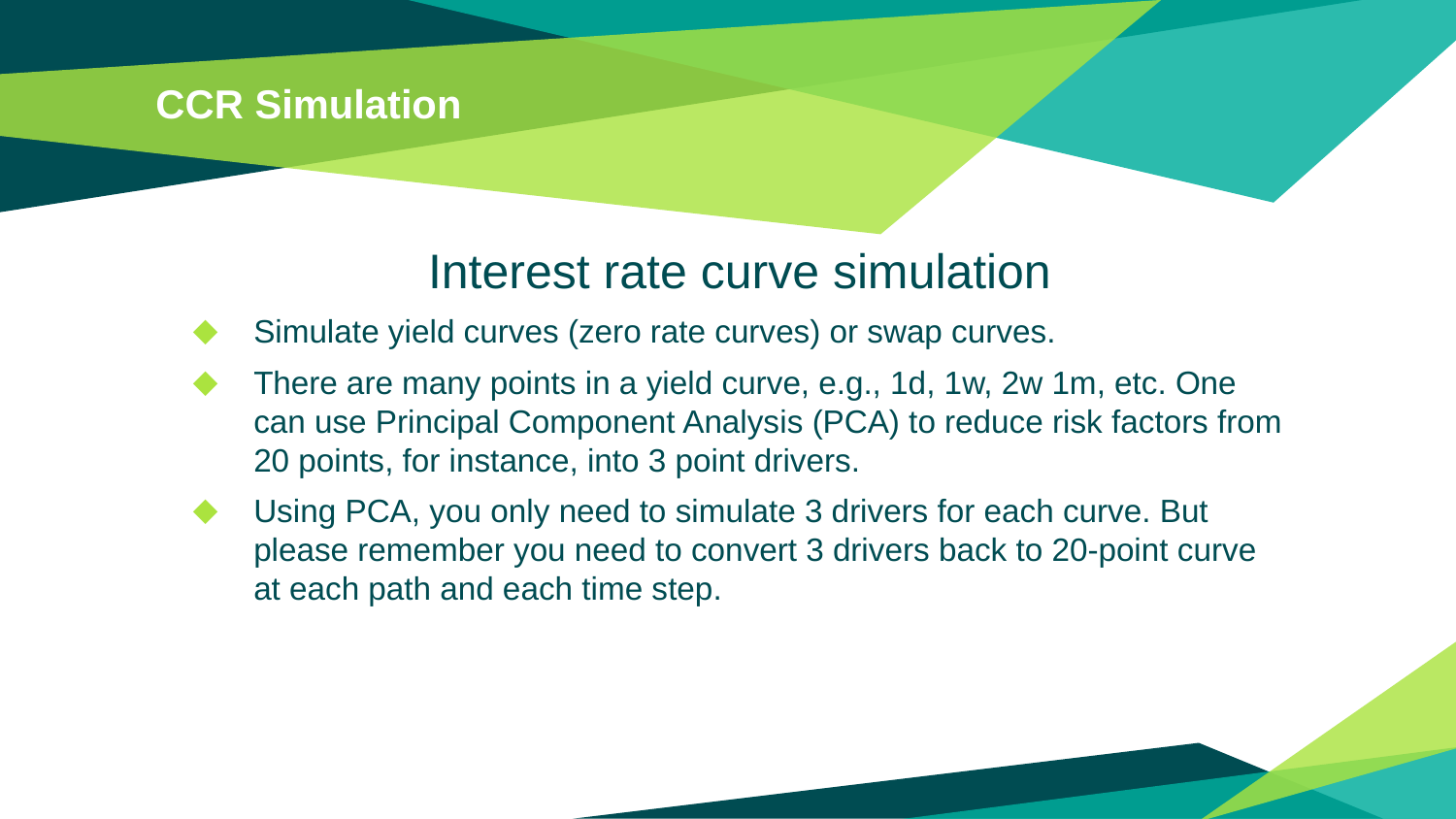

# CCR Simulation
Interest rate curve simulation
Simulate yield curves (zero rate curves) or swap curves.
There are many points in a yield curve, e.g., 1d, 1w, 2w 1m, etc. One can use Principal Component Analysis (PCA) to reduce risk factors from 20 points, for instance, into 3 point drivers.
Using PCA, you only need to simulate 3 drivers for each curve. But please remember you need to convert 3 drivers back to 20-point curve at each path and each time step.